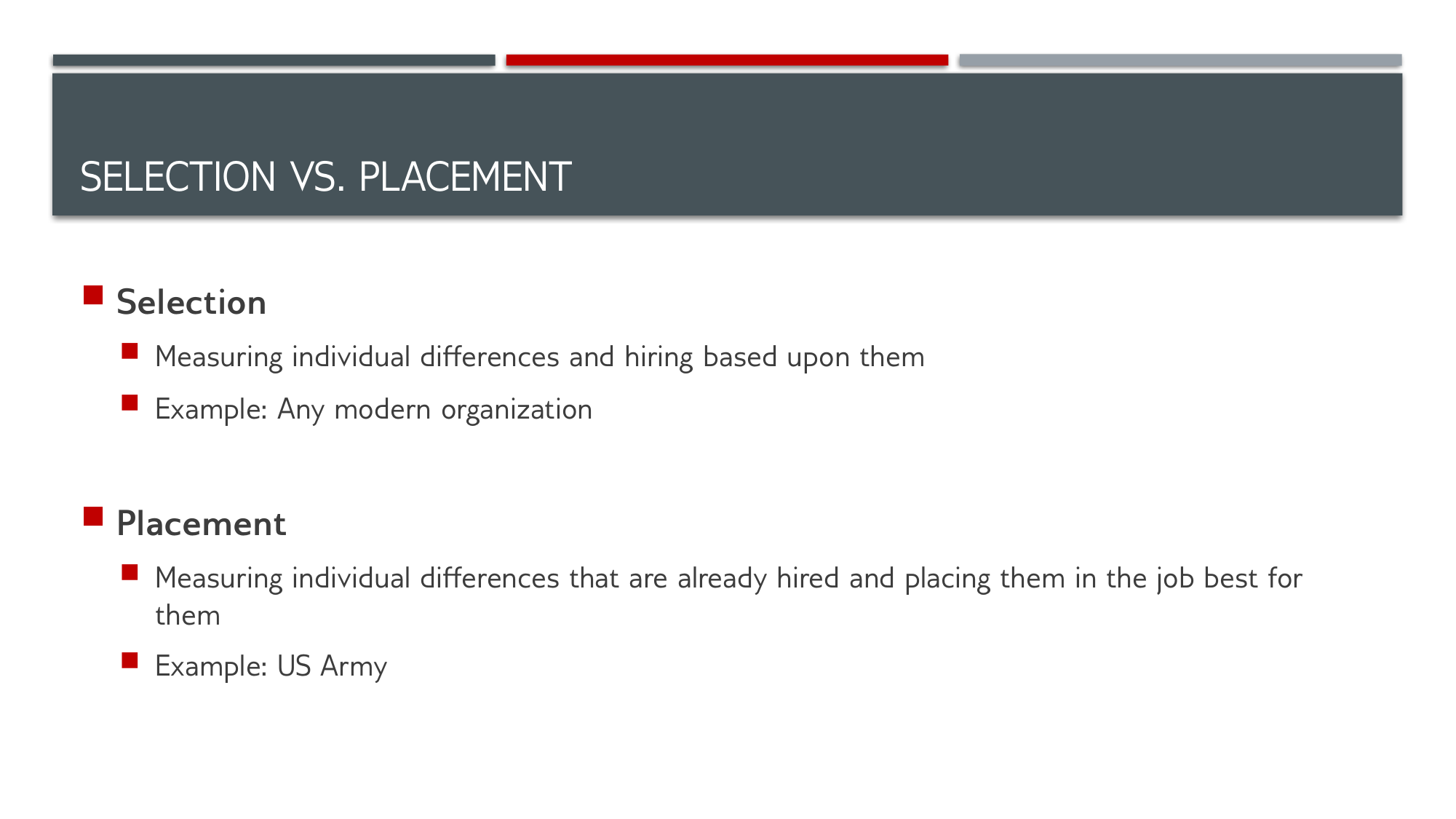

# Selection vs. Placement
Selection
Measuring individual differences and hiring based upon them
Example: Any modern organization

Placement
Measuring individual differences that are already hired and placing them in the job best for them
Example: US Army